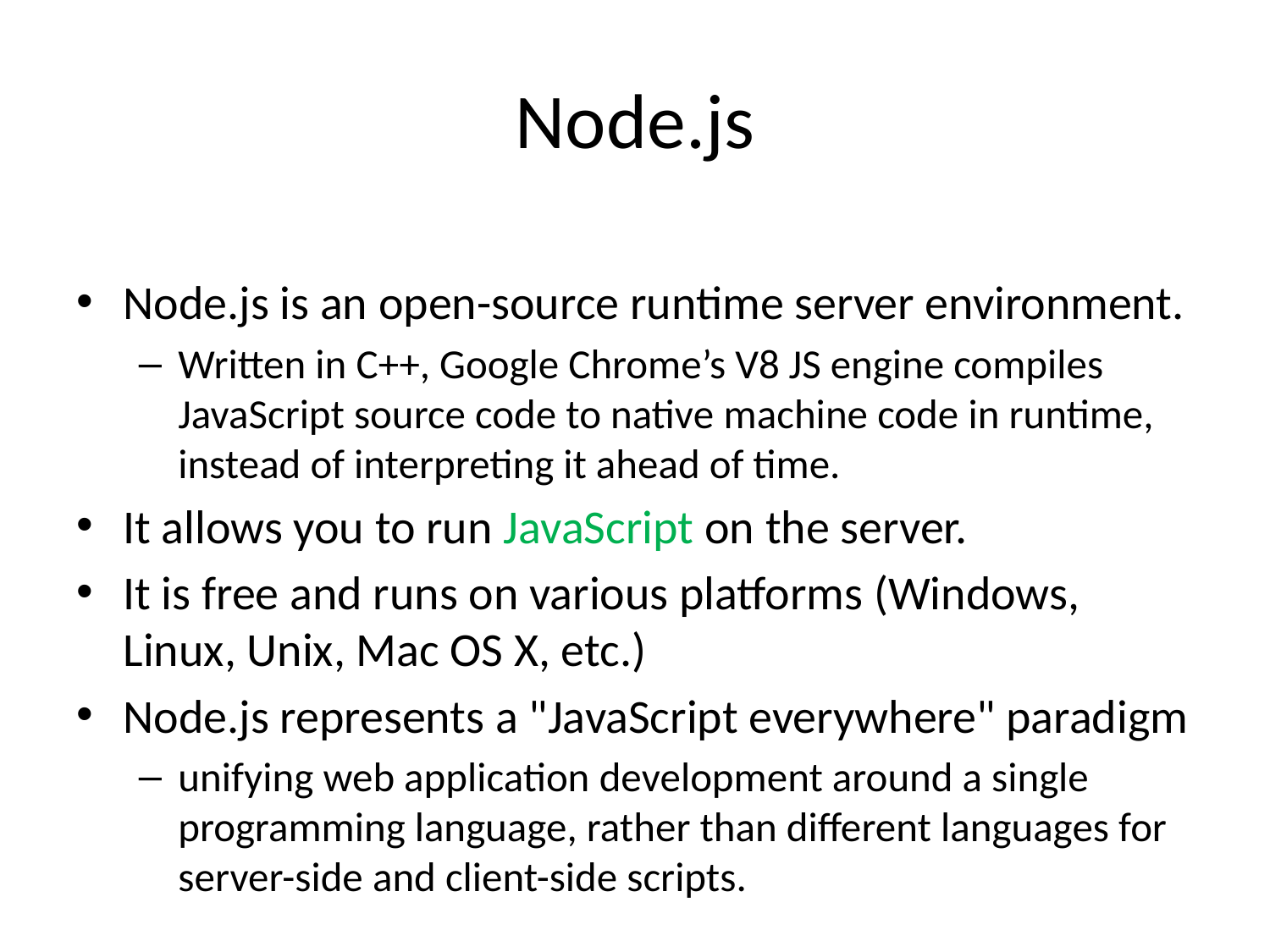

# Node.js
Node.js is an open-source runtime server environment.
Written in C++, Google Chrome’s V8 JS engine compiles JavaScript source code to native machine code in runtime, instead of interpreting it ahead of time.
It allows you to run JavaScript on the server.
It is free and runs on various platforms (Windows, Linux, Unix, Mac OS X, etc.)
Node.js represents a "JavaScript everywhere" paradigm
unifying web application development around a single programming language, rather than different languages for server-side and client-side scripts.